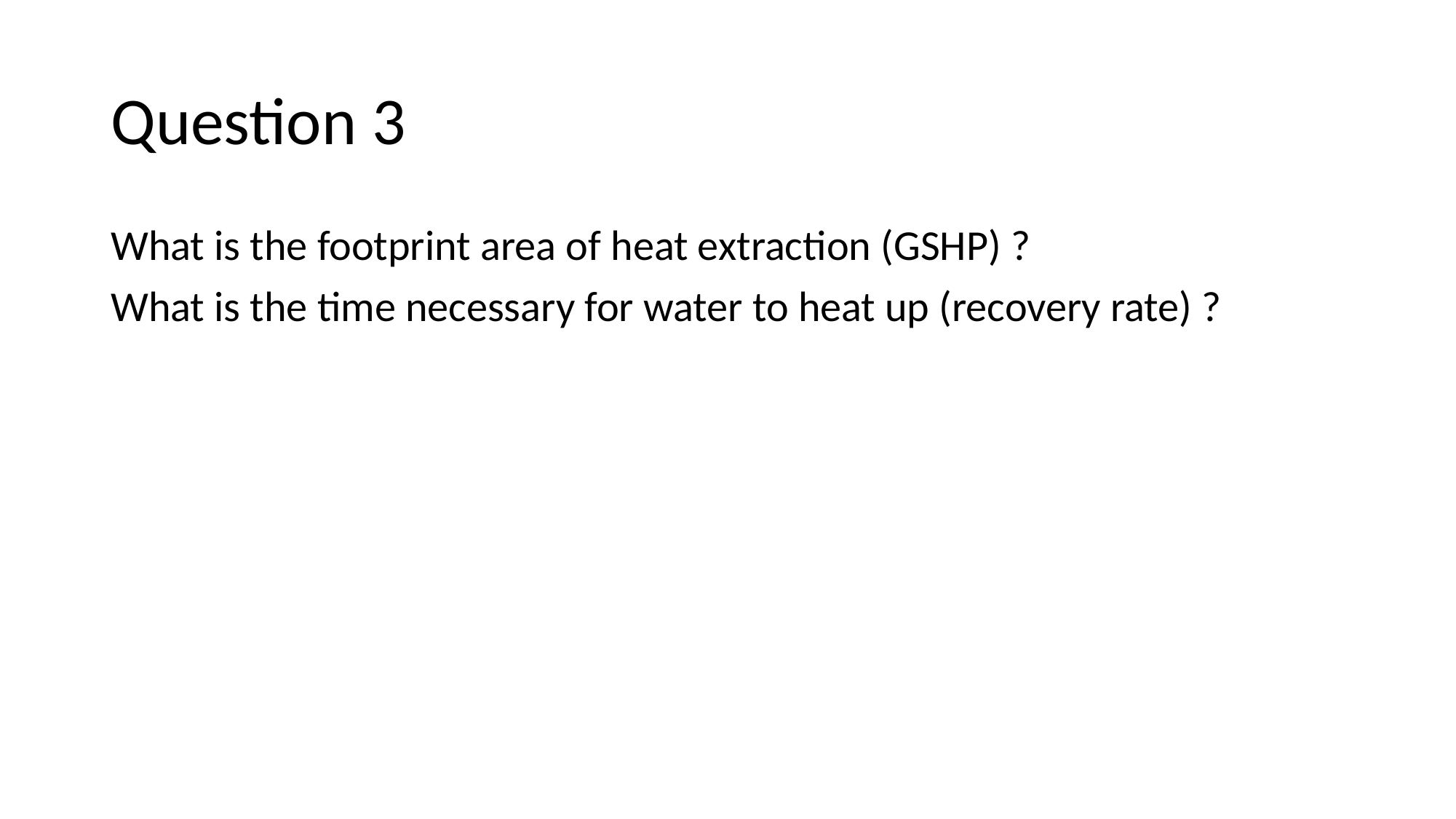

# Question 3
What is the footprint area of heat extraction (GSHP) ?
What is the time necessary for water to heat up (recovery rate) ?